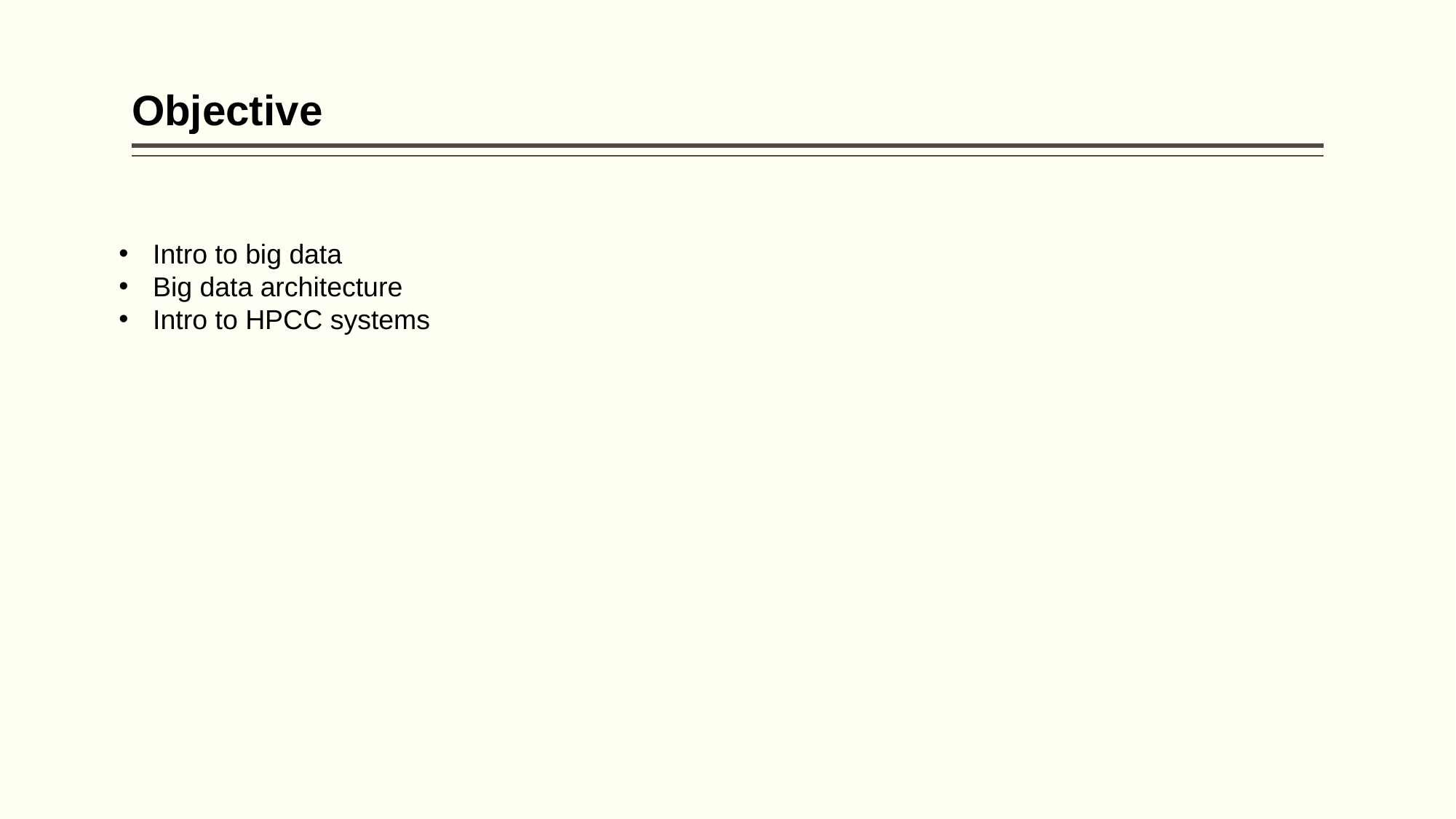

# Objective
Intro to big data
Big data architecture
Intro to HPCC systems